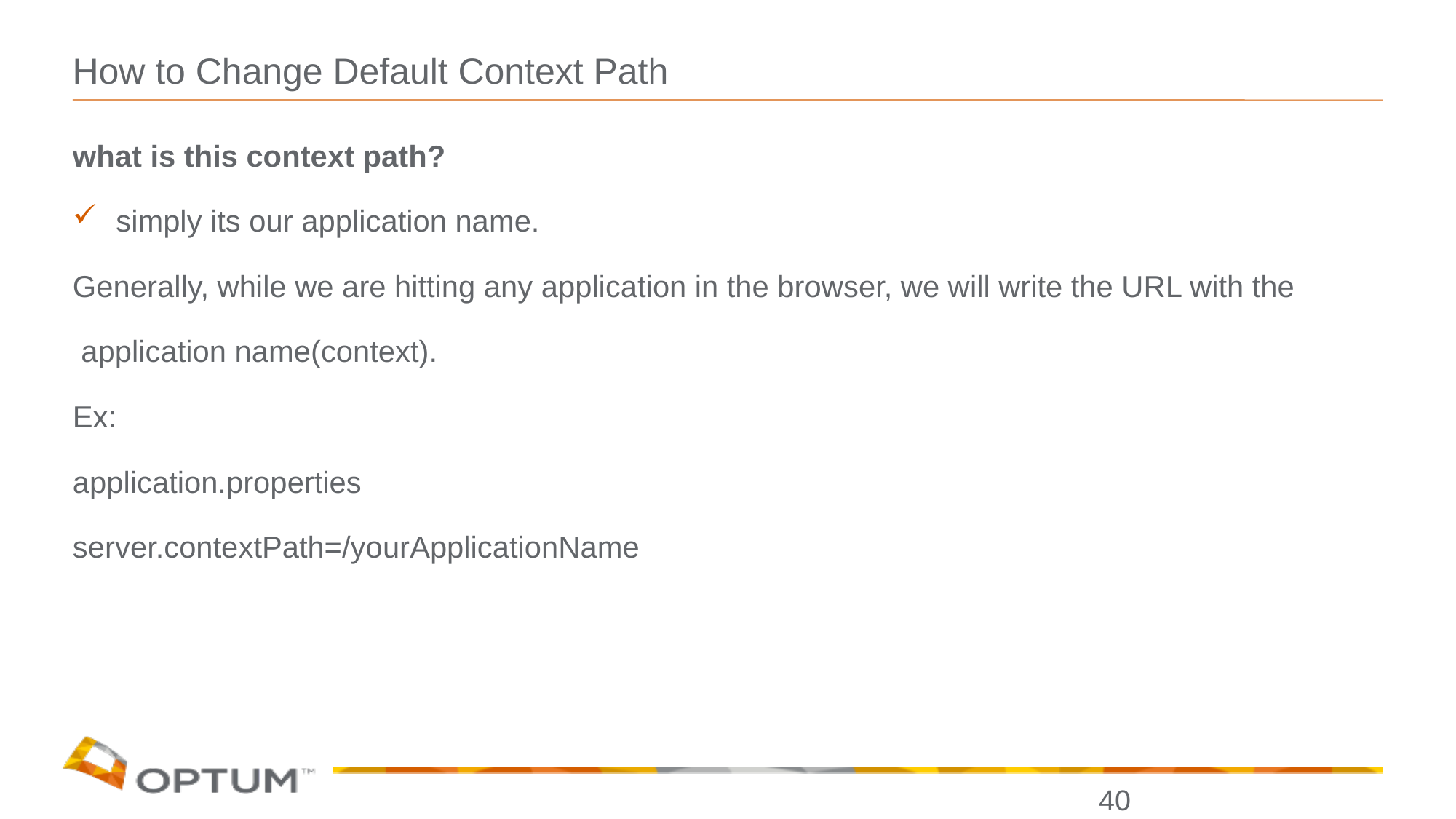

# How to Change Default Context Path
what is this context path?
simply its our application name.
Generally, while we are hitting any application in the browser, we will write the URL with the
 application name(context).
Ex:
application.properties
server.contextPath=/yourApplicationName
40